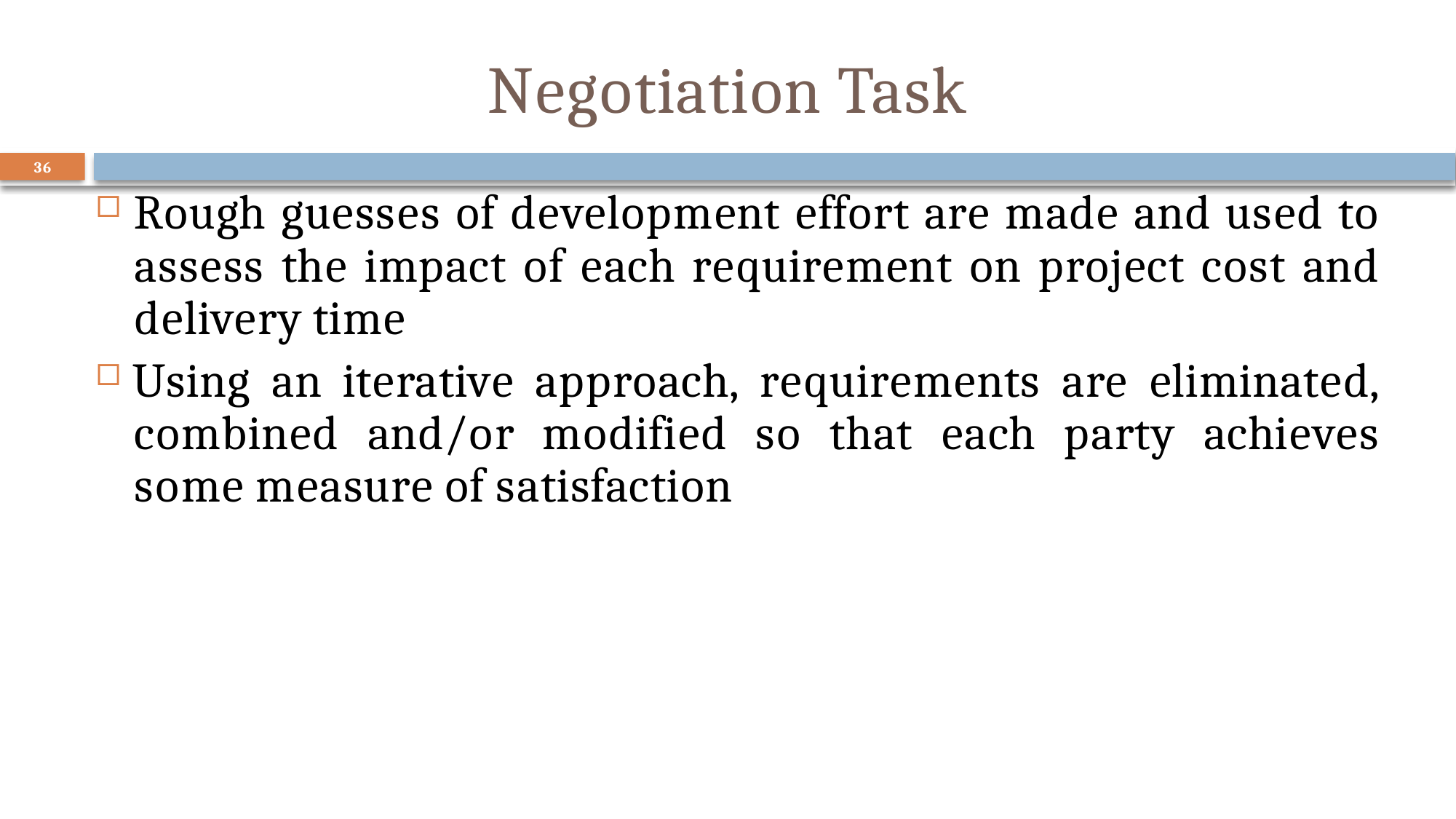

# Negotiation Task
36
Rough guesses of development effort are made and used to assess the impact of each requirement on project cost and delivery time
Using an iterative approach, requirements are eliminated, combined and/or modified so that each party achieves some measure of satisfaction